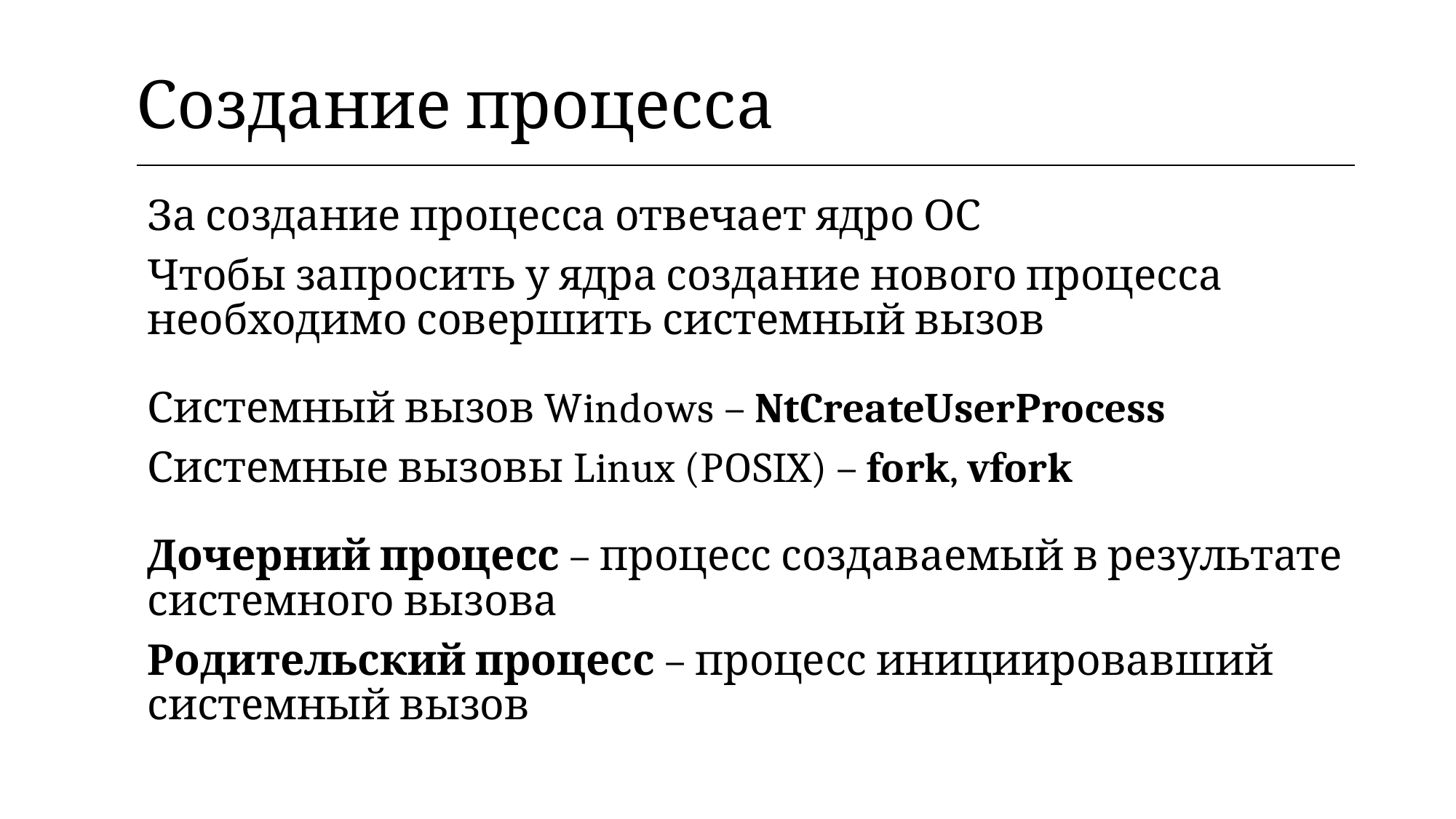

| Создание процесса |
| --- |
За создание процесса отвечает ядро ОС
Чтобы запросить у ядра создание нового процесса необходимо совершить системный вызов

Системный вызов Windows – NtCreateUserProcess
Системные вызовы Linux (POSIX) – fork, vfork

Дочерний процесс – процесс создаваемый в результате системного вызова
Родительский процесс – процесс инициировавший системный вызов